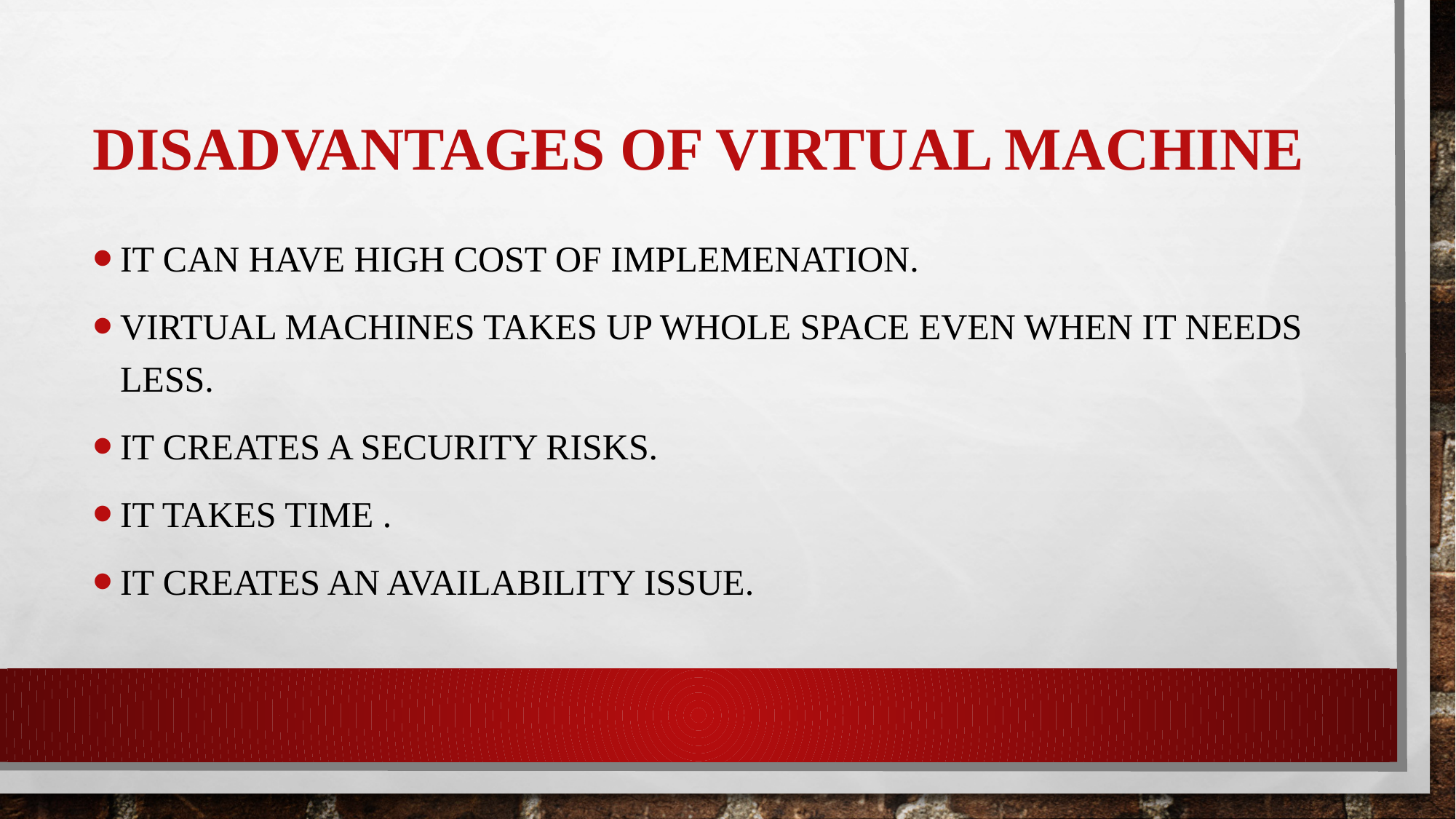

# Disadvantages of Virtual machine
It can have high cost of implemenation.
Virtual machines takes up whole space even when it needs less.
It creates a security risks.
It takes time .
It creates an availability issue.